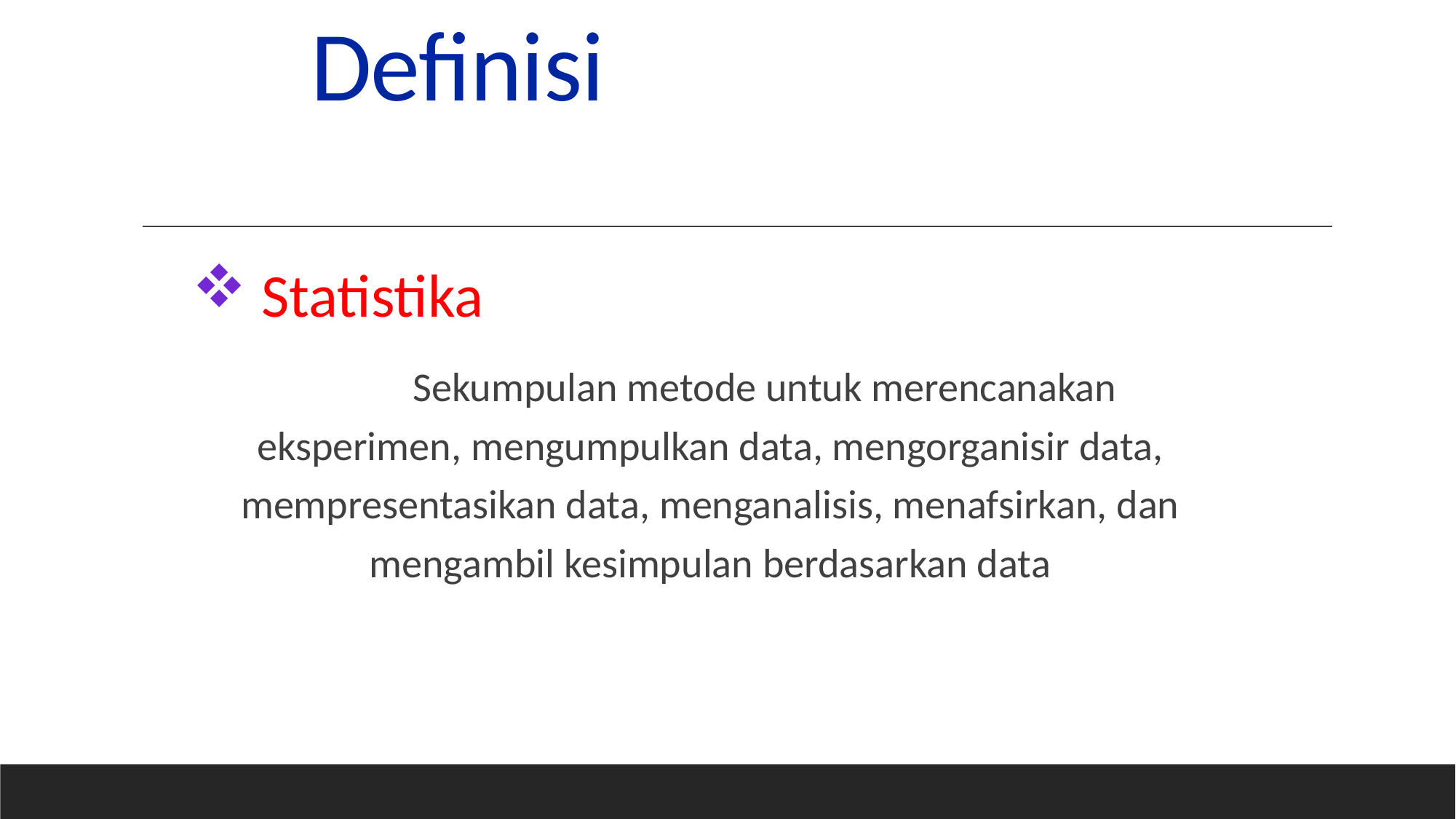

# Definisi
 Statistika
		Sekumpulan metode untuk merencanakan eksperimen, mengumpulkan data, mengorganisir data, mempresentasikan data, menganalisis, menafsirkan, dan mengambil kesimpulan berdasarkan data